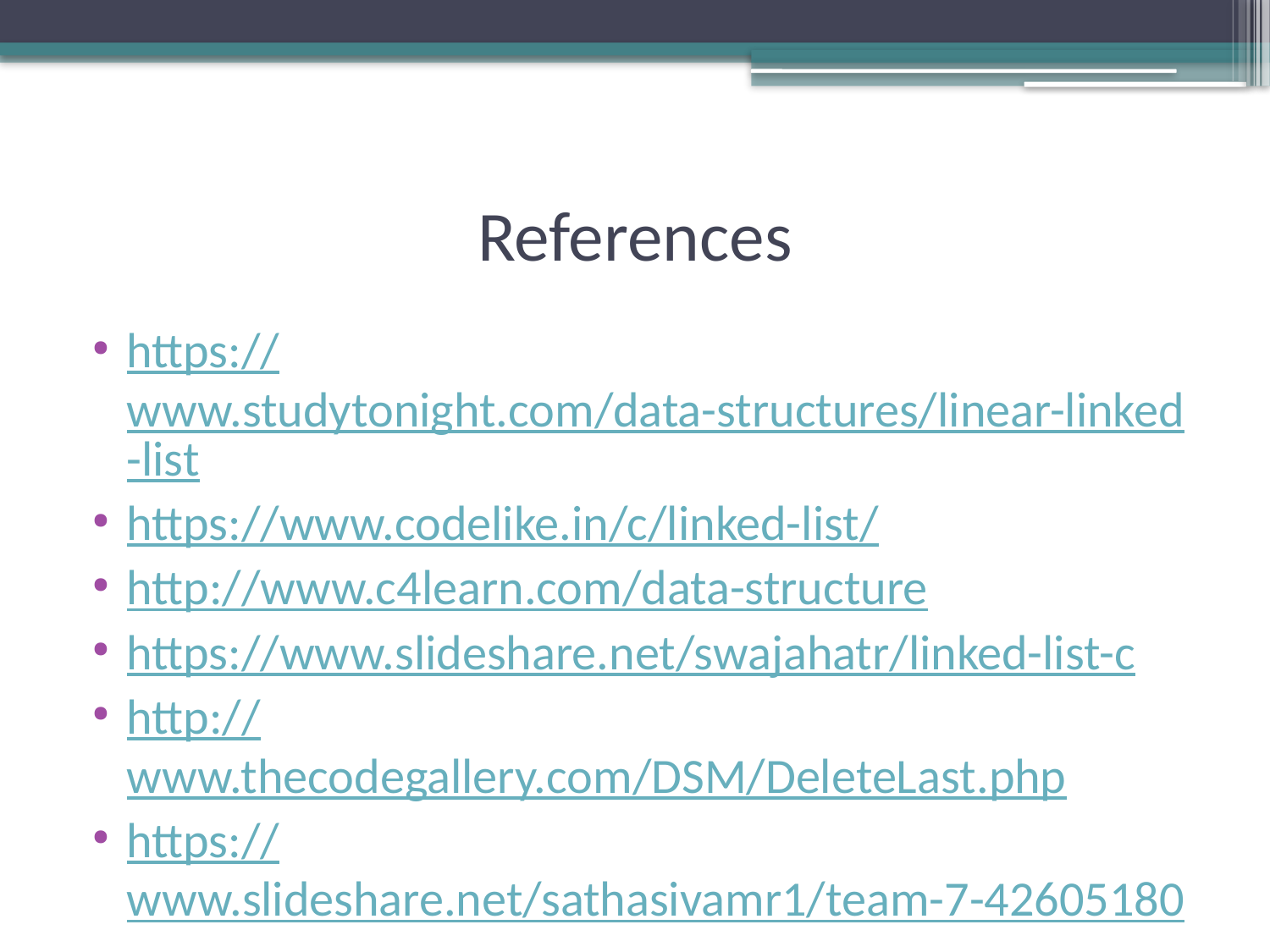

# References
https://www.studytonight.com/data-structures/linear-linked-list
https://www.codelike.in/c/linked-list/
http://www.c4learn.com/data-structure
https://www.slideshare.net/swajahatr/linked-list-c
http://www.thecodegallery.com/DSM/DeleteLast.php
https://www.slideshare.net/sathasivamr1/team-7-42605180